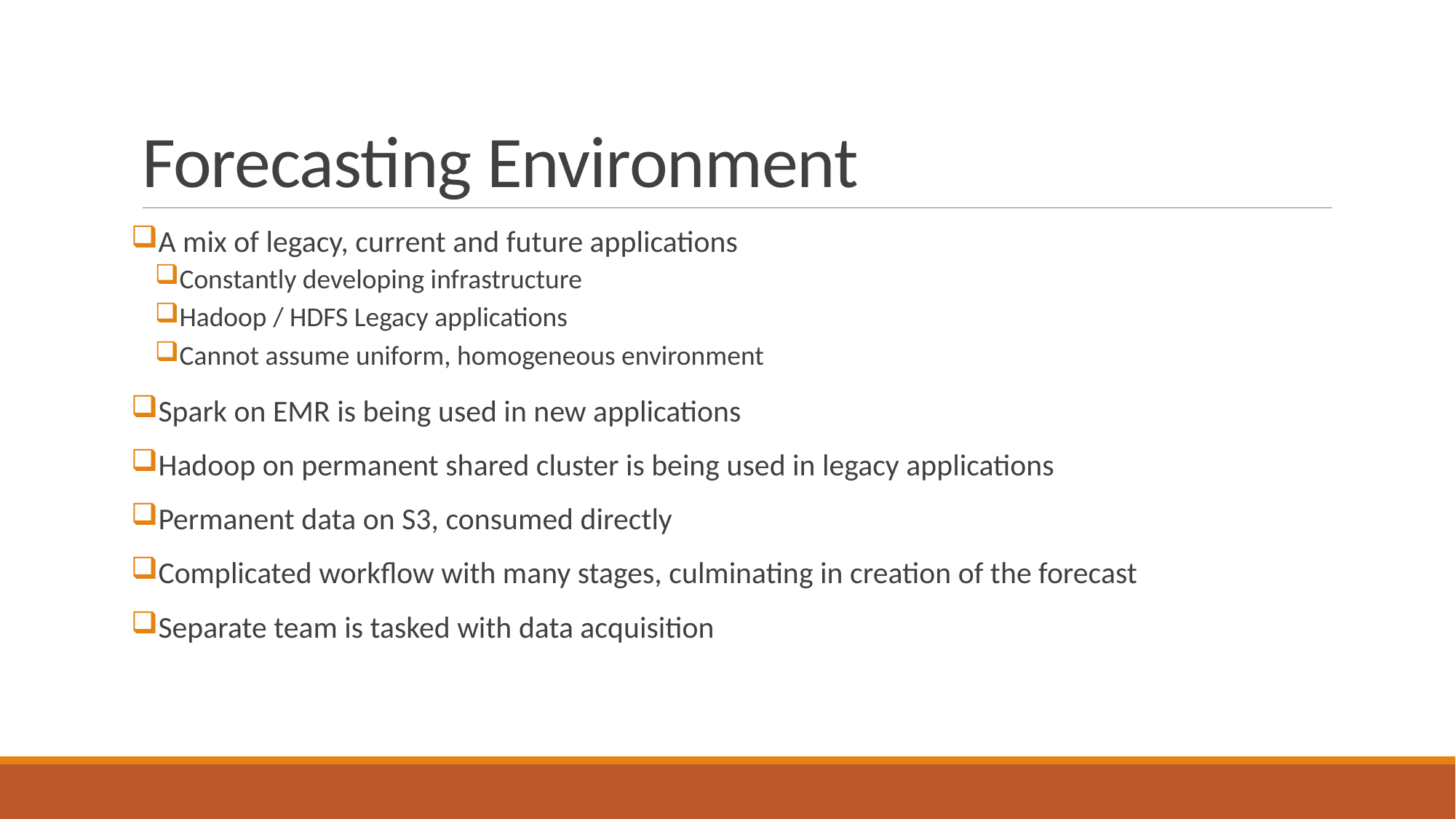

# Forecasting Environment
A mix of legacy, current and future applications
Constantly developing infrastructure
Hadoop / HDFS Legacy applications
Cannot assume uniform, homogeneous environment
Spark on EMR is being used in new applications
Hadoop on permanent shared cluster is being used in legacy applications
Permanent data on S3, consumed directly
Complicated workflow with many stages, culminating in creation of the forecast
Separate team is tasked with data acquisition